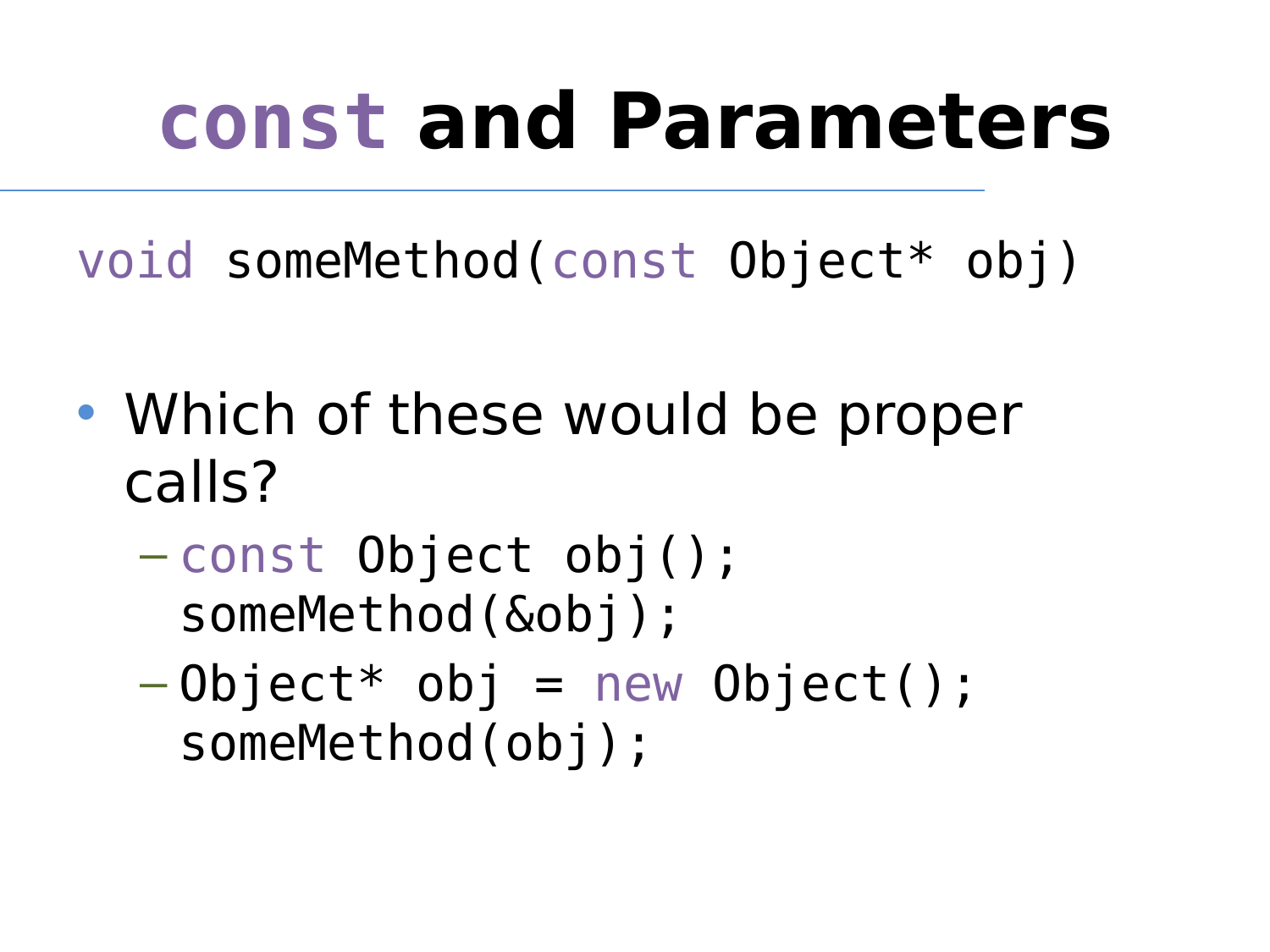

# const and Parameters
void someMethod(const Object* obj)

Which of these would be proper calls?
const Object obj();
someMethod(&obj);
Object* obj = new Object();
someMethod(obj);